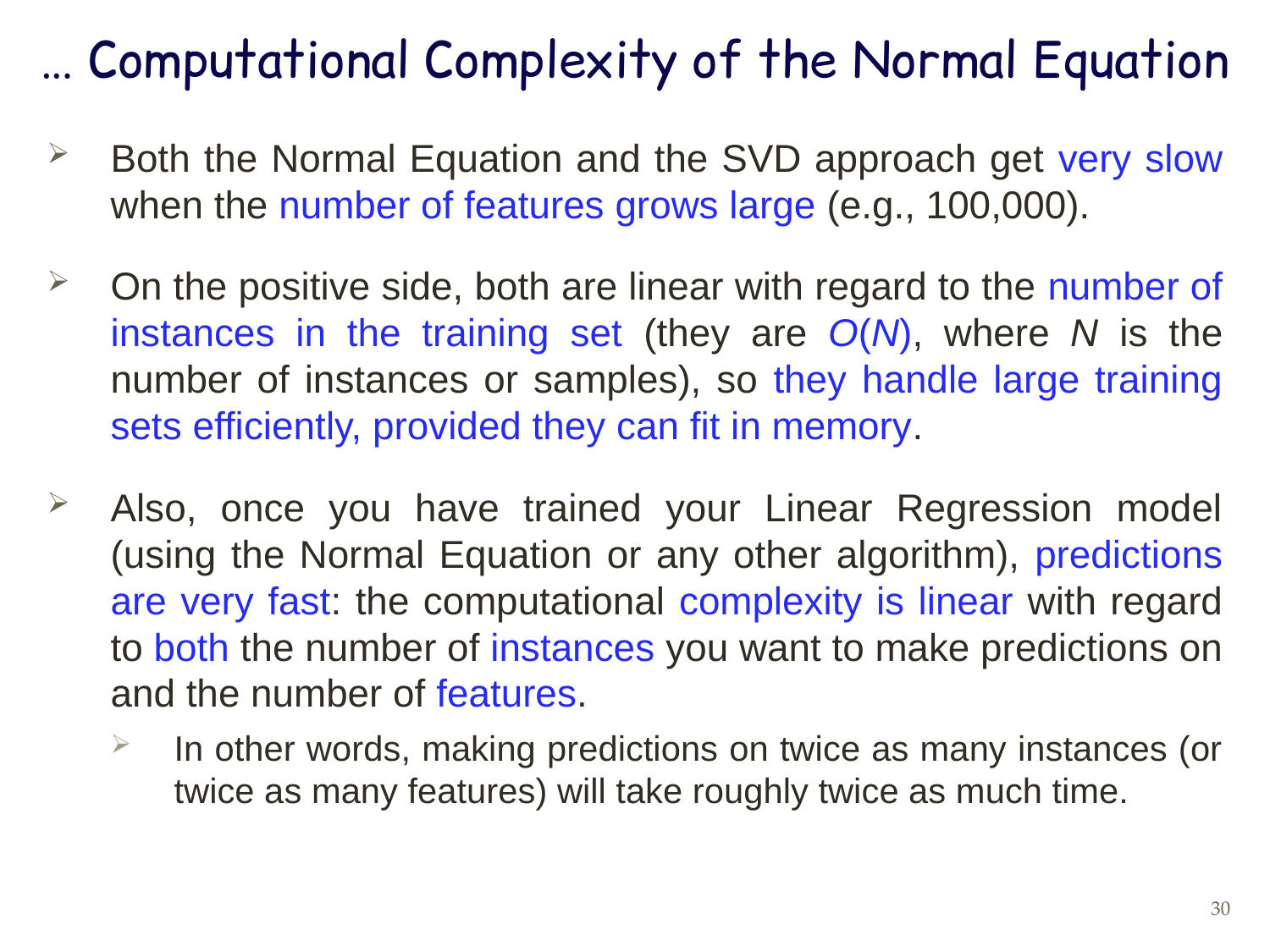

# … Computational Complexity of the Normal Equation
Both the Normal Equation and the SVD approach get very slow when the number of features grows large (e.g., 100,000).
On the positive side, both are linear with regard to the number of instances in the training set (they are O(N), where N is the number of instances or samples), so they handle large training sets efficiently, provided they can fit in memory.
Also, once you have trained your Linear Regression model (using the Normal Equation or any other algorithm), predictions are very fast: the computational complexity is linear with regard to both the number of instances you want to make predictions on and the number of features.
In other words, making predictions on twice as many instances (or twice as many features) will take roughly twice as much time.

30